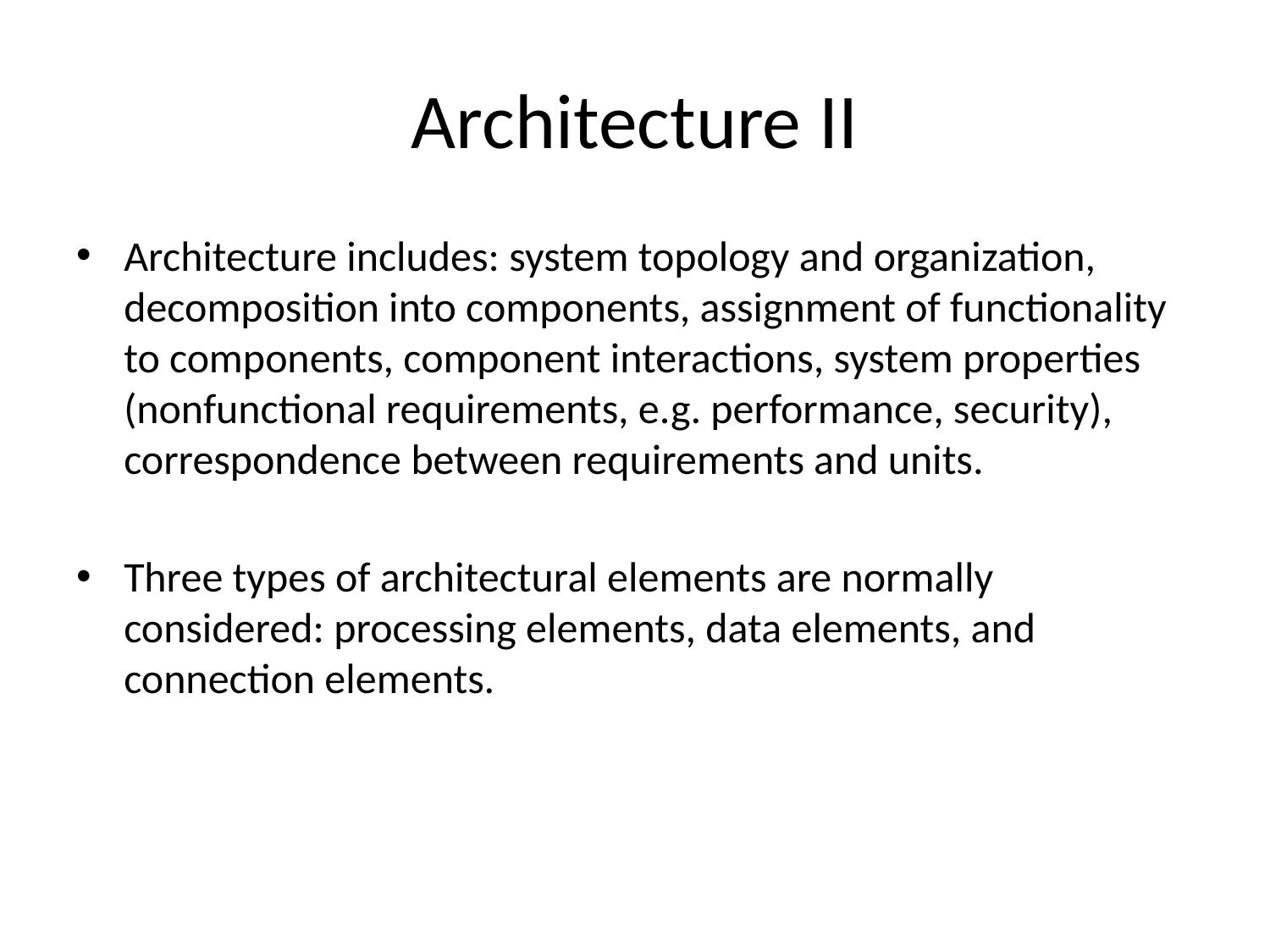

# Architecture II
Architecture includes: system topology and organization, decomposition into components, assignment of functionality to components, component interactions, system properties (nonfunctional requirements, e.g. performance, security), correspondence between requirements and units.

Three types of architectural elements are normally considered: processing elements, data elements, and connection elements.